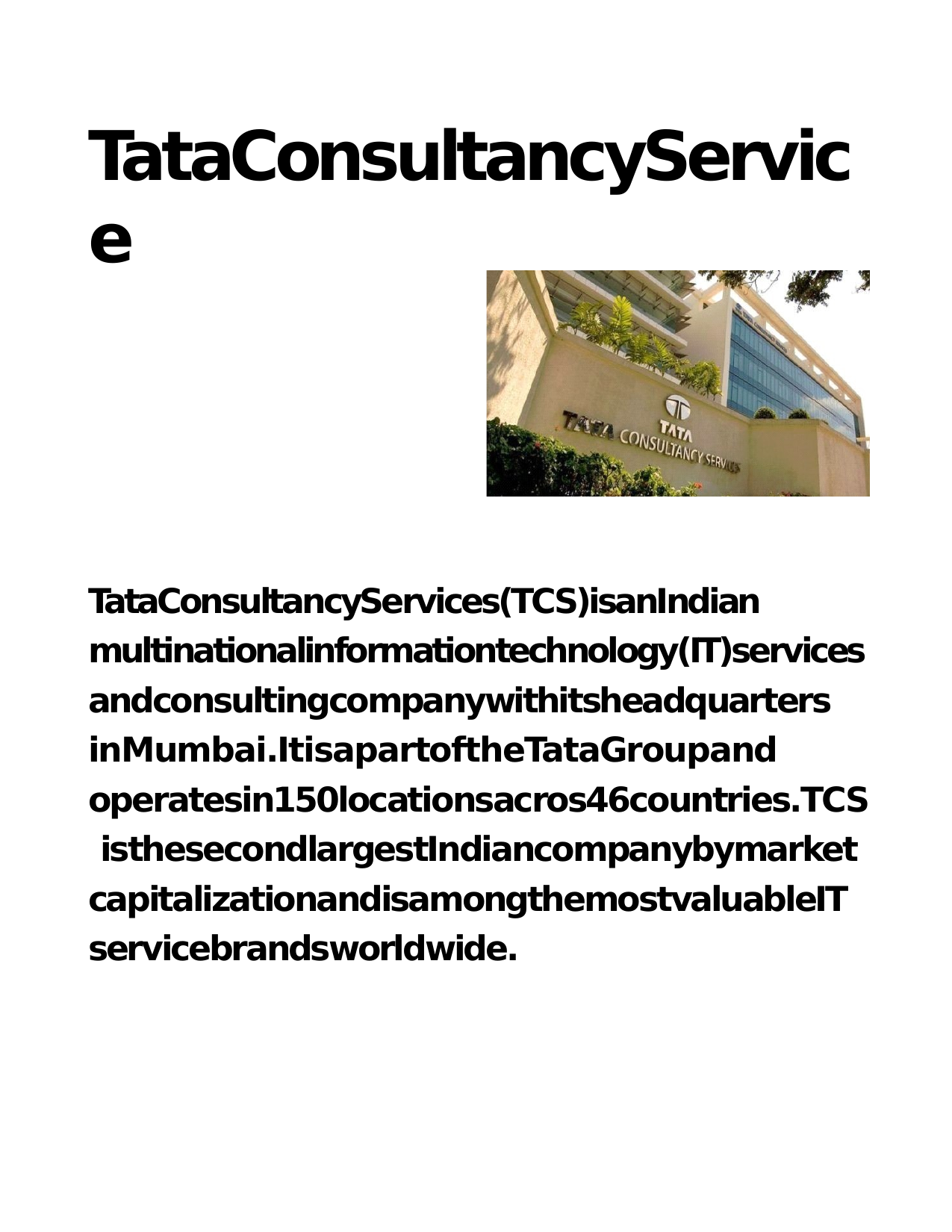

# TataConsultancyService

TataConsultancyServices(TCS)isanIndian  multinationalinformationtechnology(IT)services  andconsultingcompanywithitsheadquarters  inMumbai.ItisapartoftheTataGroupand  operatesin150locationsacros46countries.TCS  isthesecondlargestIndiancompanybymarket  capitalizationandisamongthemostvaluableIT  servicebrandsworldwide.